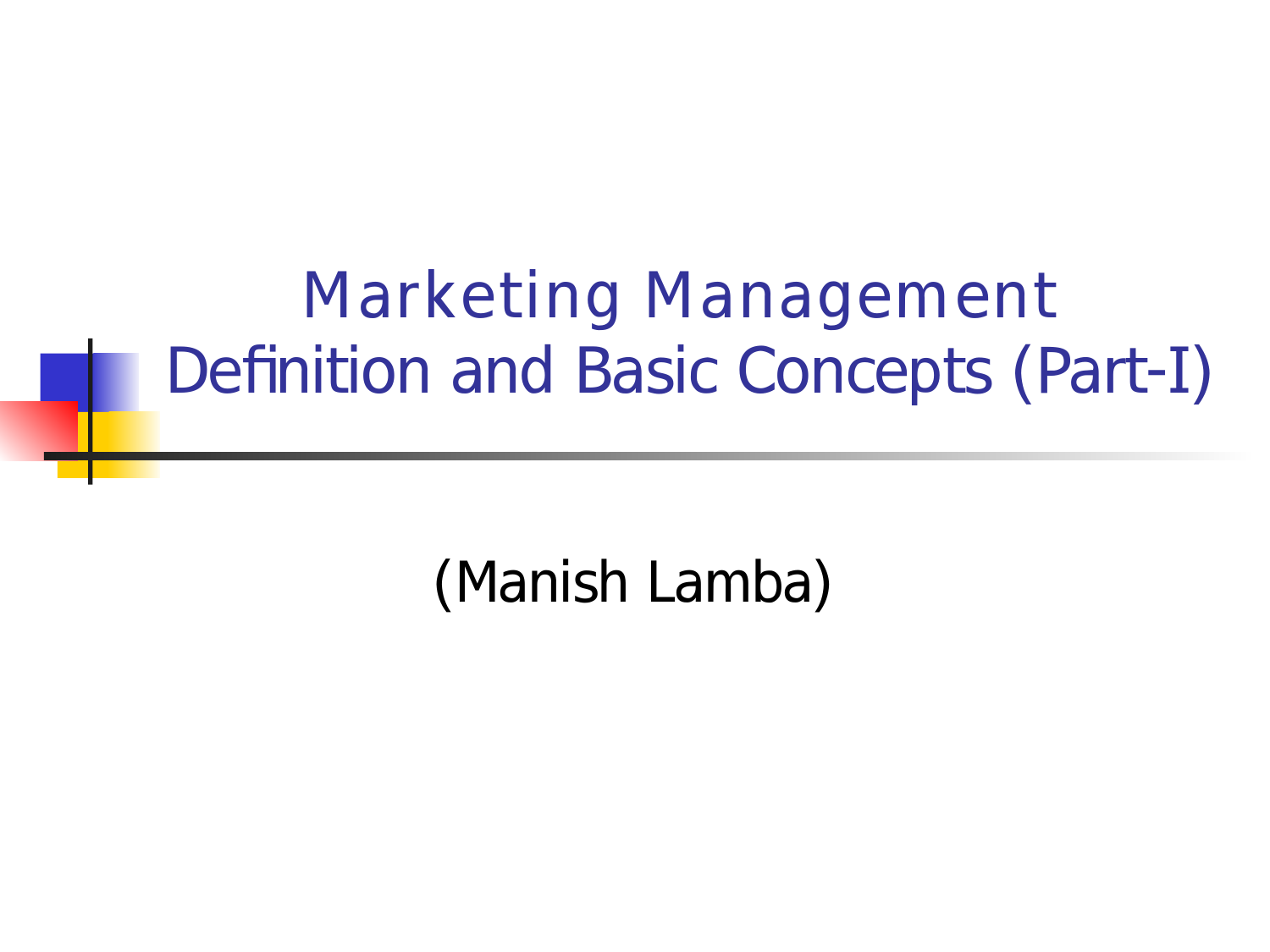

# Marketing Management Definition and Basic Concepts (Part-I)
(Manish Lamba)